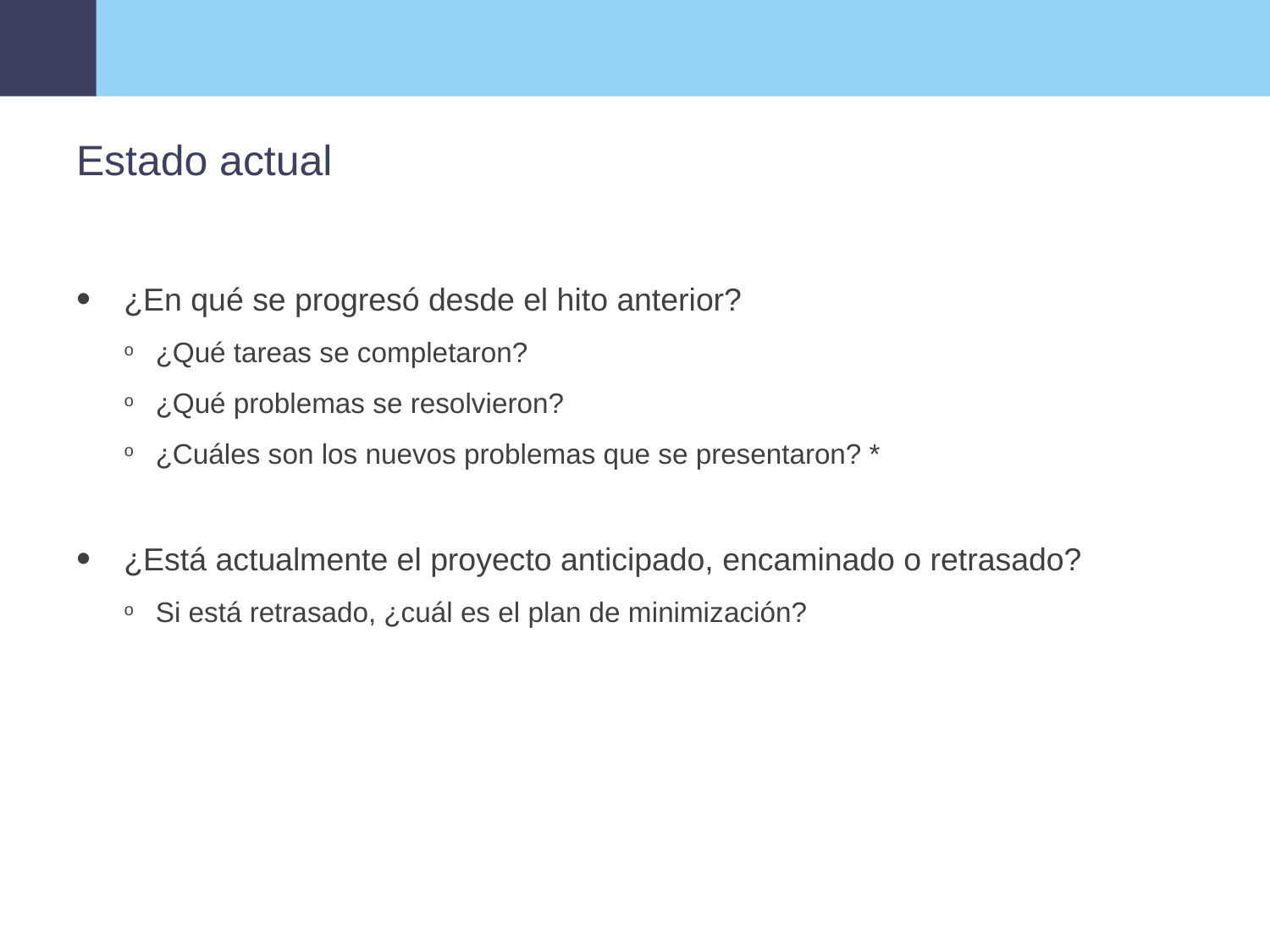

# Estado actual
¿En qué se progresó desde el hito anterior?
¿Qué tareas se completaron?
¿Qué problemas se resolvieron?
¿Cuáles son los nuevos problemas que se presentaron? *
¿Está actualmente el proyecto anticipado, encaminado o retrasado?
Si está retrasado, ¿cuál es el plan de minimización?